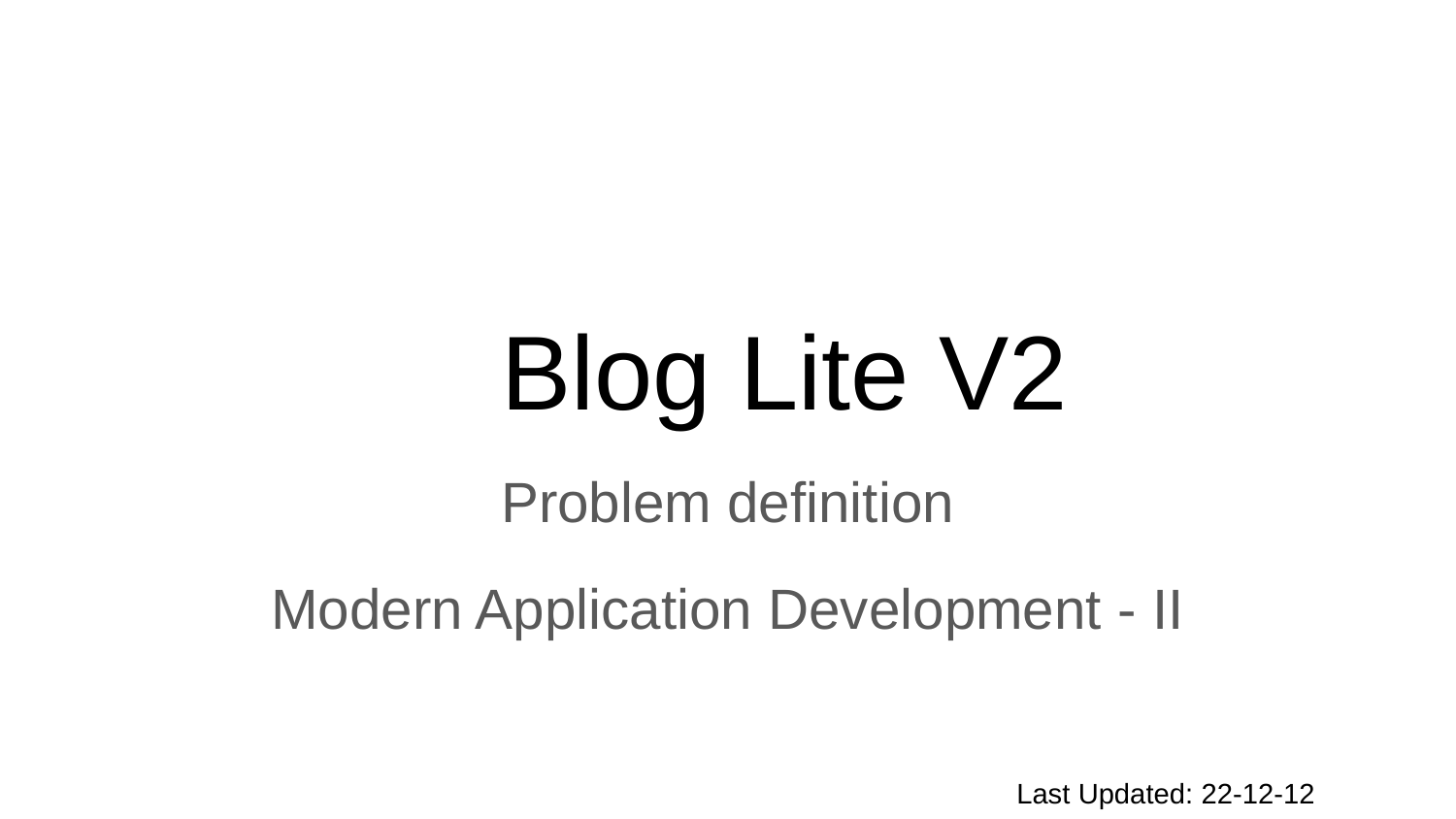

# Blog Lite V2
Problem definition
Modern Application Development - II
Last Updated: 22-12-12